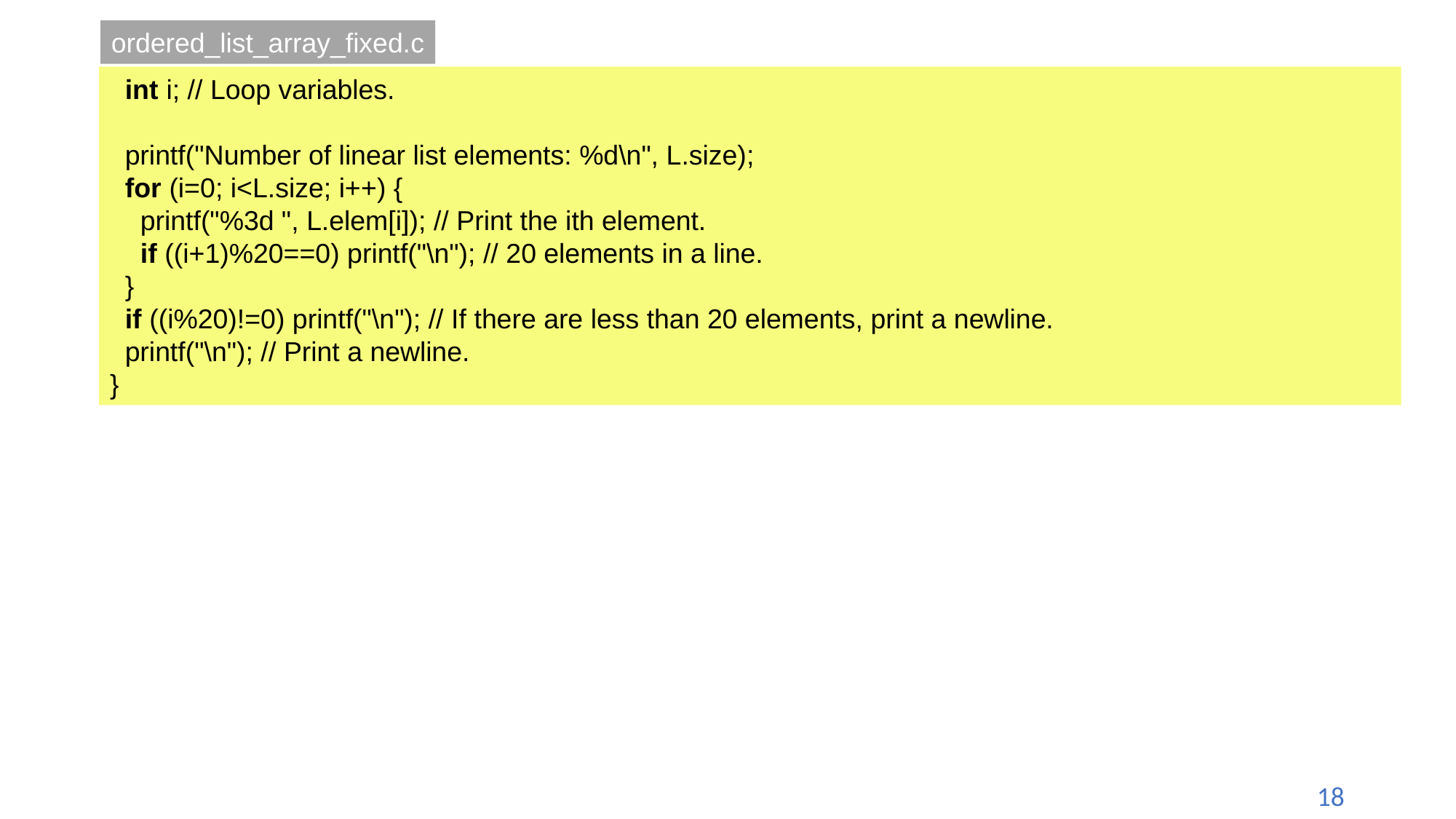

ordered_list_array_fixed.c
  int i; // Loop variables.

  printf("Number of linear list elements: %d\n", L.size);
  for (i=0; i<L.size; i++) {
    printf("%3d ", L.elem[i]); // Print the ith element.
    if ((i+1)%20==0) printf("\n"); // 20 elements in a line.
  }
  if ((i%20)!=0) printf("\n"); // If there are less than 20 elements, print a newline.
  printf("\n"); // Print a newline.
}